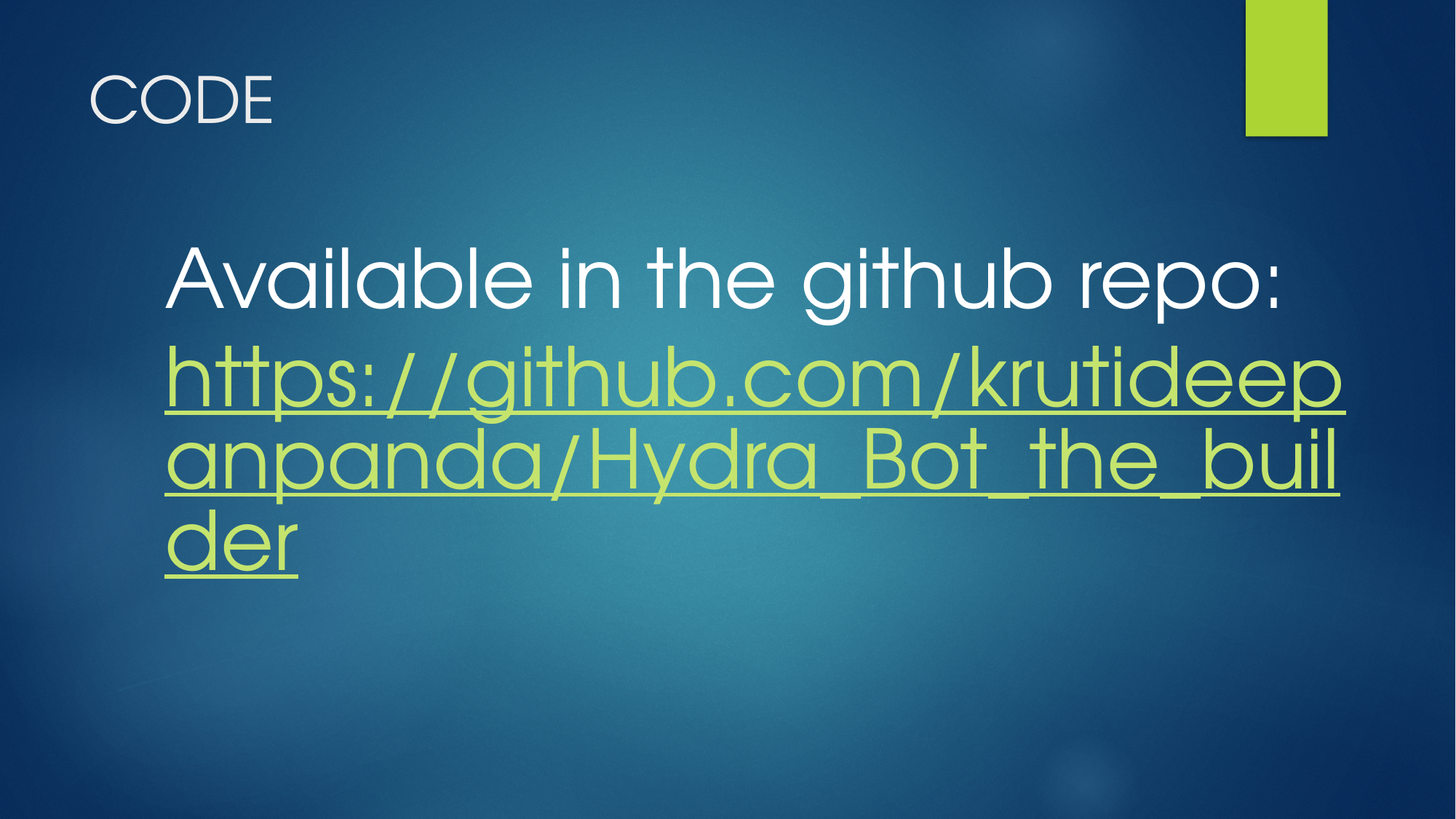

# CODE
Available in the github repo:
https://github.com/krutideepanpanda/Hydra_Bot_the_builder